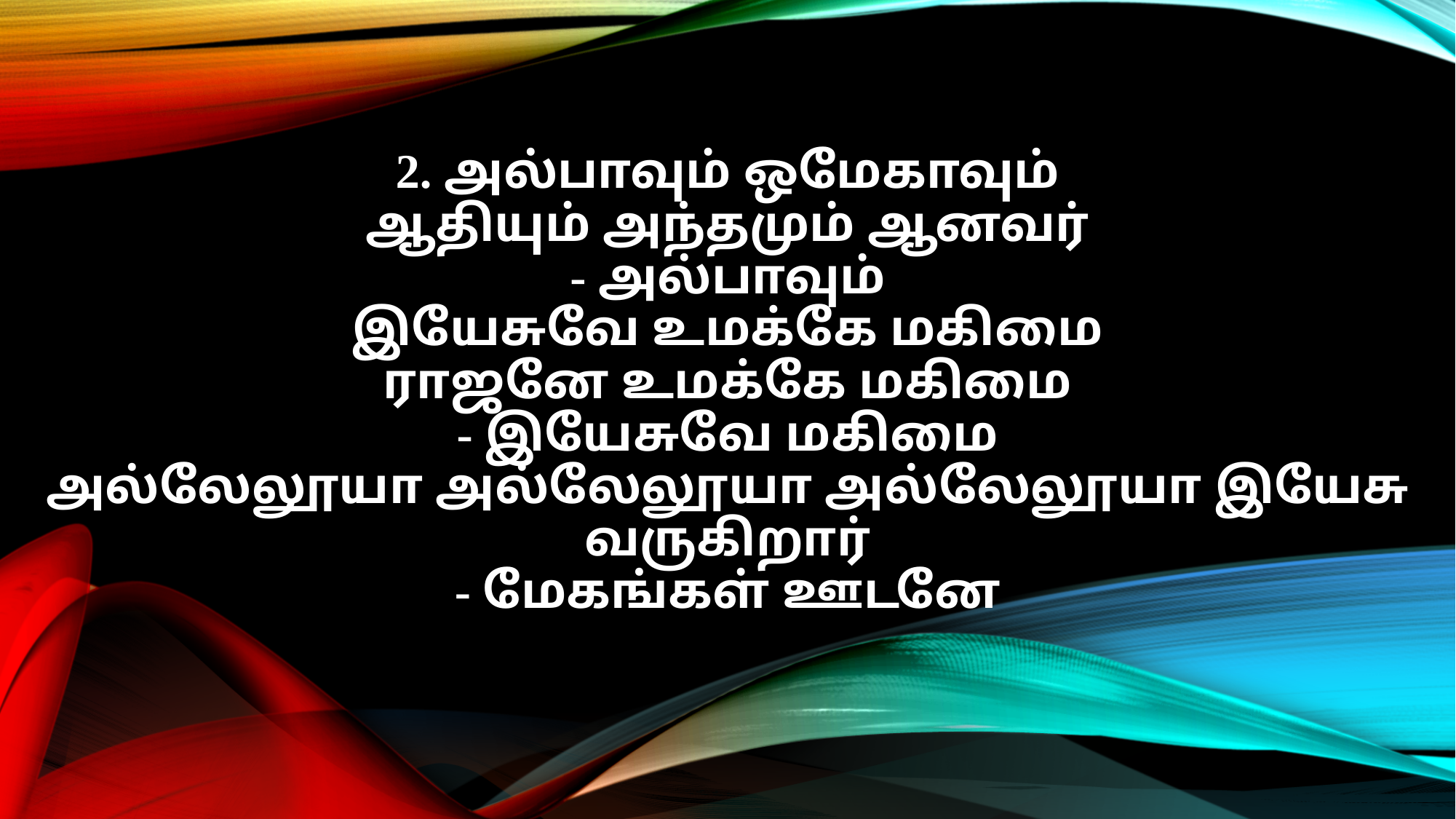

2. அல்பாவும் ஒமேகாவும்
ஆதியும் அந்தமும் ஆனவர்
- அல்பாவும்
இயேசுவே உமக்கே மகிமை
ராஜனே உமக்கே மகிமை
- இயேசுவே மகிமை
அல்லேலூயா அல்லேலூயா அல்லேலூயா இயேசு வருகிறார்
- மேகங்கள் ஊடனே